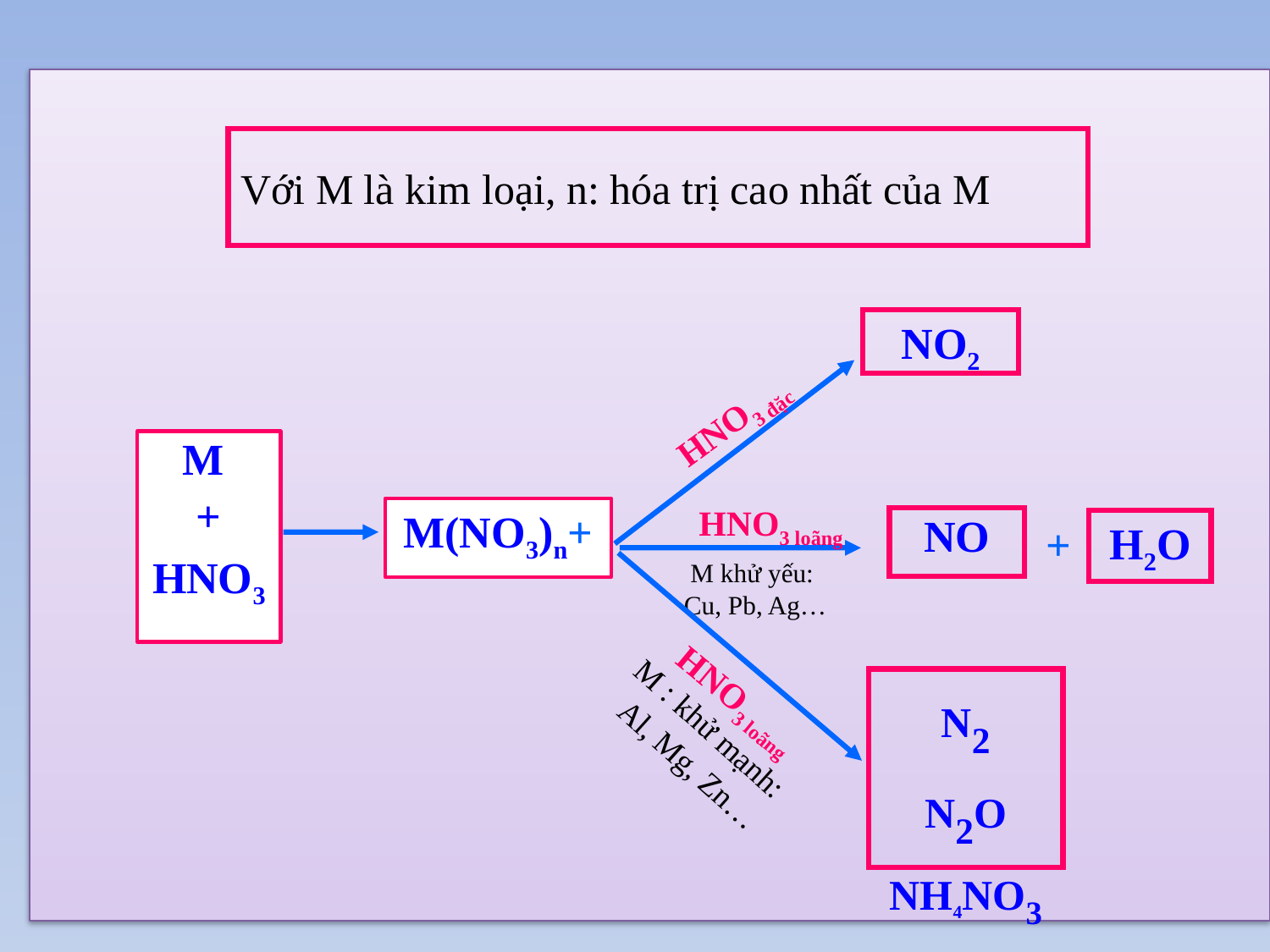

Với M là kim loại, n: hóa trị cao nhất của M

NO2

HNO3 đặc
M
+
HNO3

HNO3 loãng
M(NO3)n+
NO
H2O
+

M khử yếu:
Cu, Pb, Ag…

N2
N2O
NH4NO3

HNO3 loãng
M : khử mạnh:
 Al, Mg, Zn…